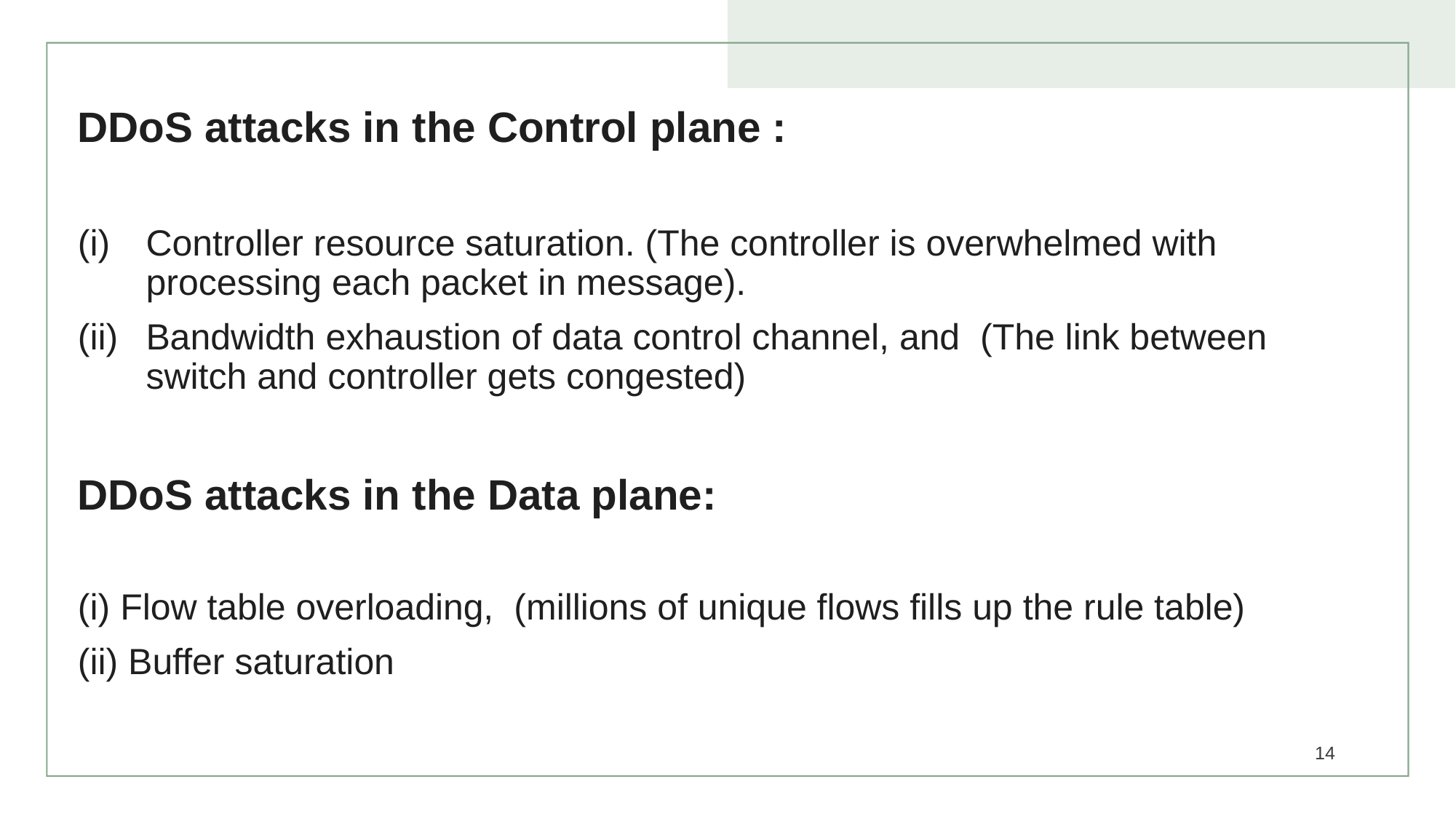

DDoS attacks in the Control plane :

Controller resource saturation. (The controller is overwhelmed with processing each packet in message).
Bandwidth exhaustion of data control channel, and  (The link between switch and controller gets congested)

DDoS attacks in the Data plane:

(i) Flow table overloading,  (millions of unique flows fills up the rule table)
(ii) Buffer saturation

14